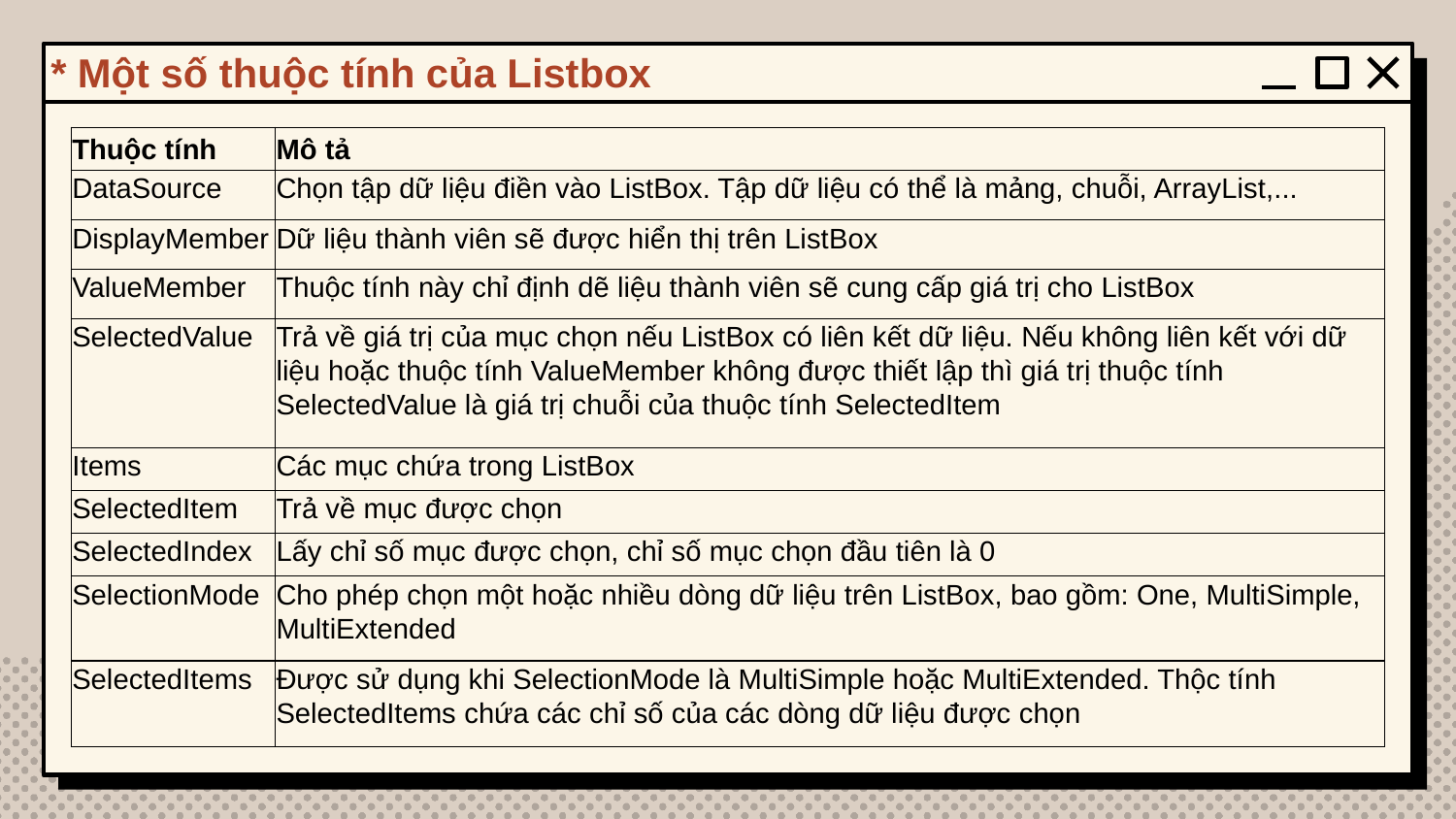

# * Một số thuộc tính của Listbox
| Thuộc tính | Mô tả |
| --- | --- |
| DataSource | Chọn tập dữ liệu điền vào ListBox. Tập dữ liệu có thể là mảng, chuỗi, ArrayList,... |
| DisplayMember | Dữ liệu thành viên sẽ được hiển thị trên ListBox |
| ValueMember | Thuộc tính này chỉ định dẽ liệu thành viên sẽ cung cấp giá trị cho ListBox |
| SelectedValue | Trả về giá trị của mục chọn nếu ListBox có liên kết dữ liệu. Nếu không liên kết với dữ liệu hoặc thuộc tính ValueMember không được thiết lập thì giá trị thuộc tính SelectedValue là giá trị chuỗi của thuộc tính SelectedItem |
| Items | Các mục chứa trong ListBox |
| SelectedItem | Trả về mục được chọn |
| SelectedIndex | Lấy chỉ số mục được chọn, chỉ số mục chọn đầu tiên là 0 |
| SelectionMode | Cho phép chọn một hoặc nhiều dòng dữ liệu trên ListBox, bao gồm: One, MultiSimple, MultiExtended |
| SelectedItems | Được sử dụng khi SelectionMode là MultiSimple hoặc MultiExtended. Thộc tính SelectedItems chứa các chỉ số của các dòng dữ liệu được chọn |